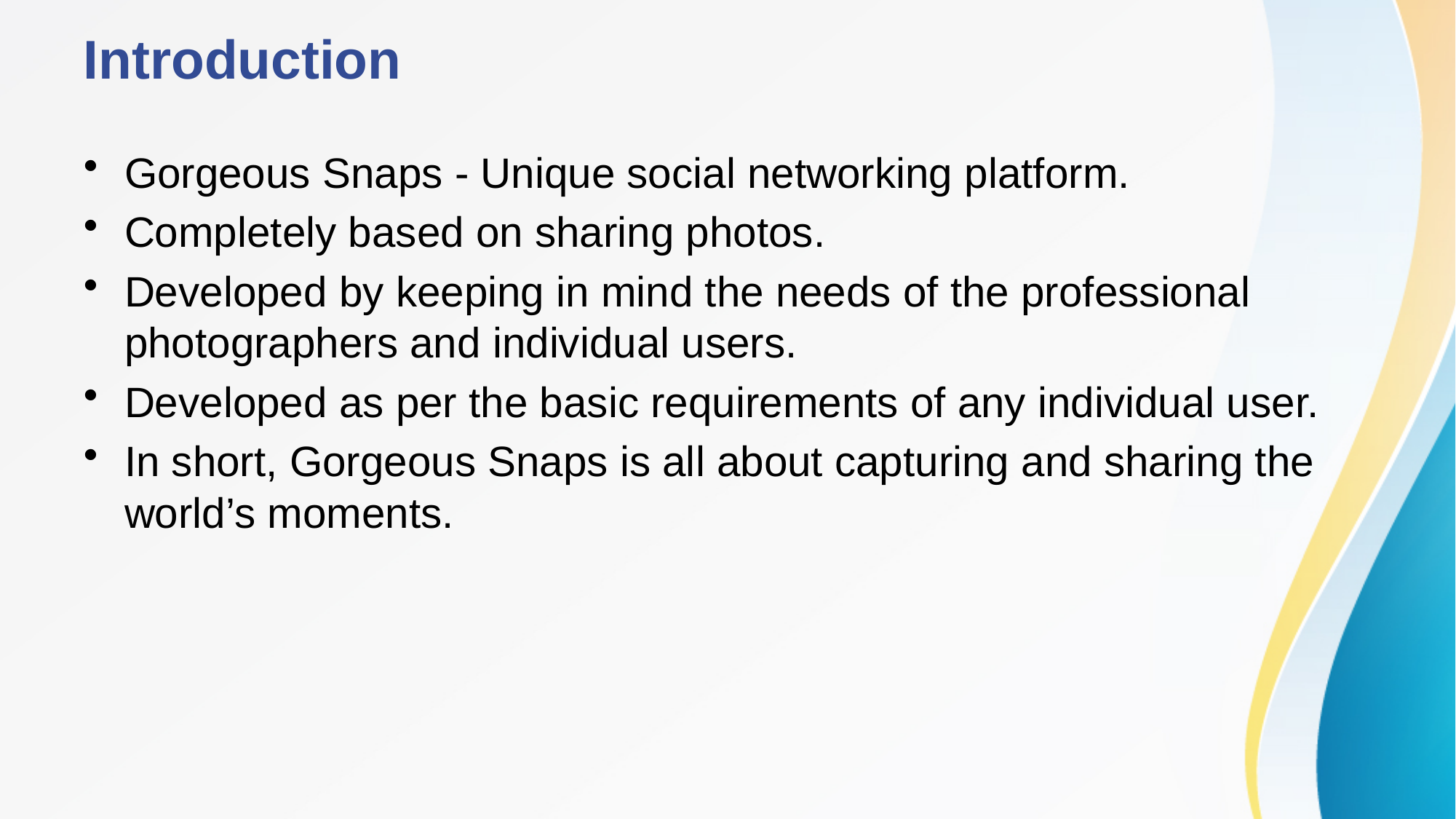

# Introduction
Gorgeous Snaps - Unique social networking platform.
Completely based on sharing photos.
Developed by keeping in mind the needs of the professional photographers and individual users.
Developed as per the basic requirements of any individual user.
In short, Gorgeous Snaps is all about capturing and sharing the world’s moments.